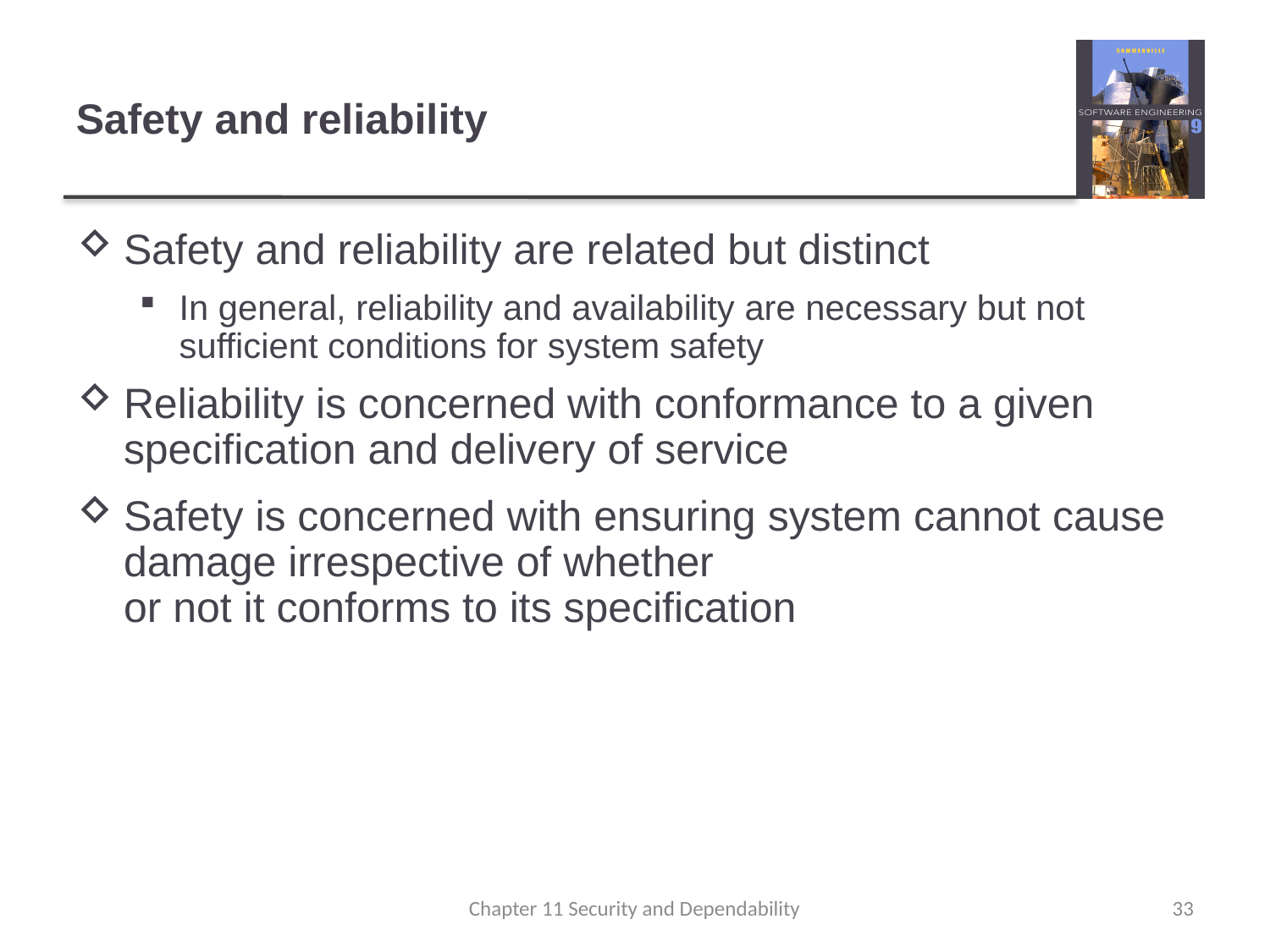

# Safety and reliability
Safety and reliability are related but distinct
In general, reliability and availability are necessary but not sufficient conditions for system safety
Reliability is concerned with conformance to a given specification and delivery of service
Safety is concerned with ensuring system cannot cause damage irrespective of whether
or not it conforms to its specification
Chapter 11 Security and Dependability
33